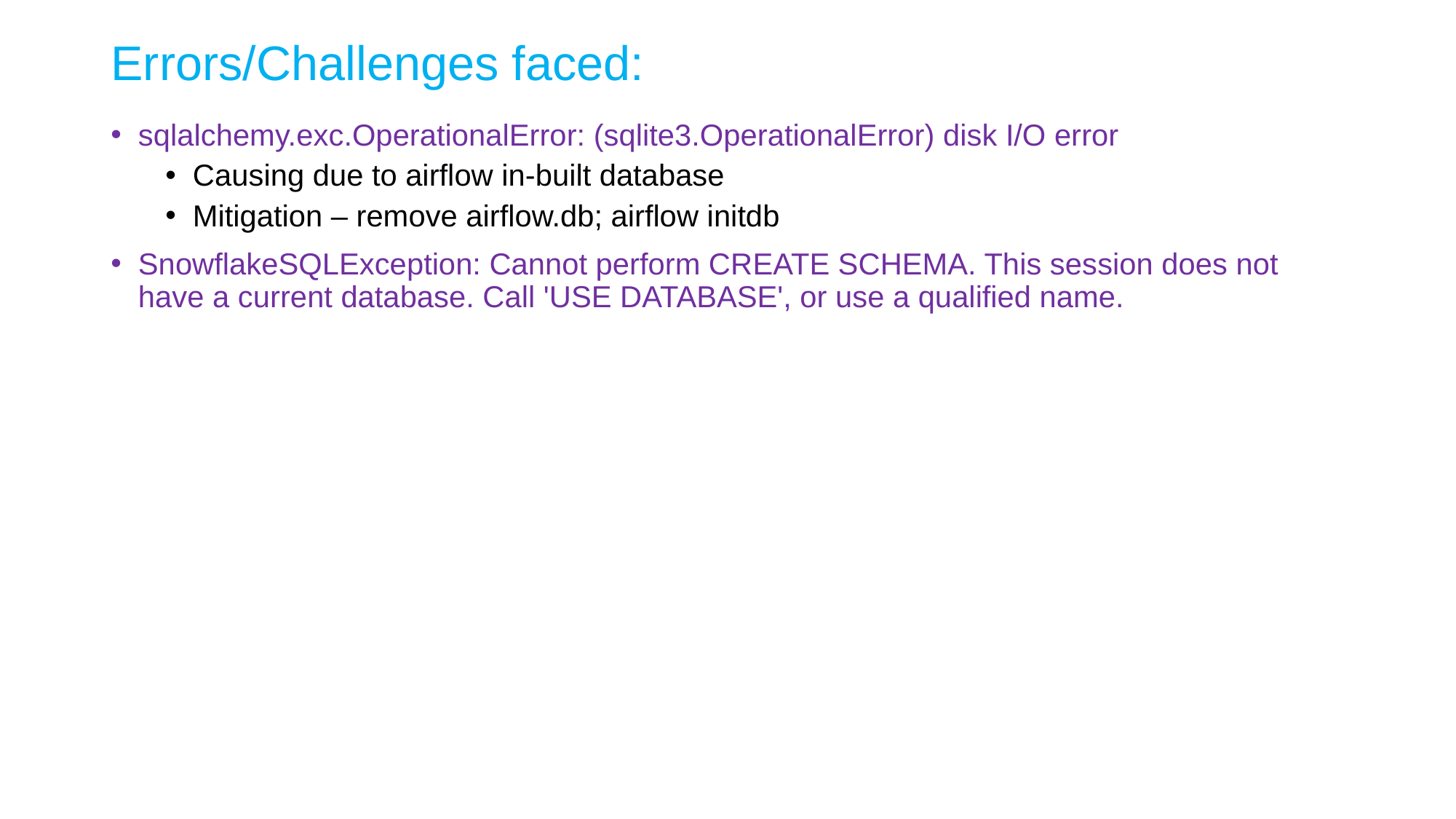

# Errors/Challenges faced:
sqlalchemy.exc.OperationalError: (sqlite3.OperationalError) disk I/O error
Causing due to airflow in-built database
Mitigation – remove airflow.db; airflow initdb
SnowflakeSQLException: Cannot perform CREATE SCHEMA. This session does not have a current database. Call 'USE DATABASE', or use a qualified name.